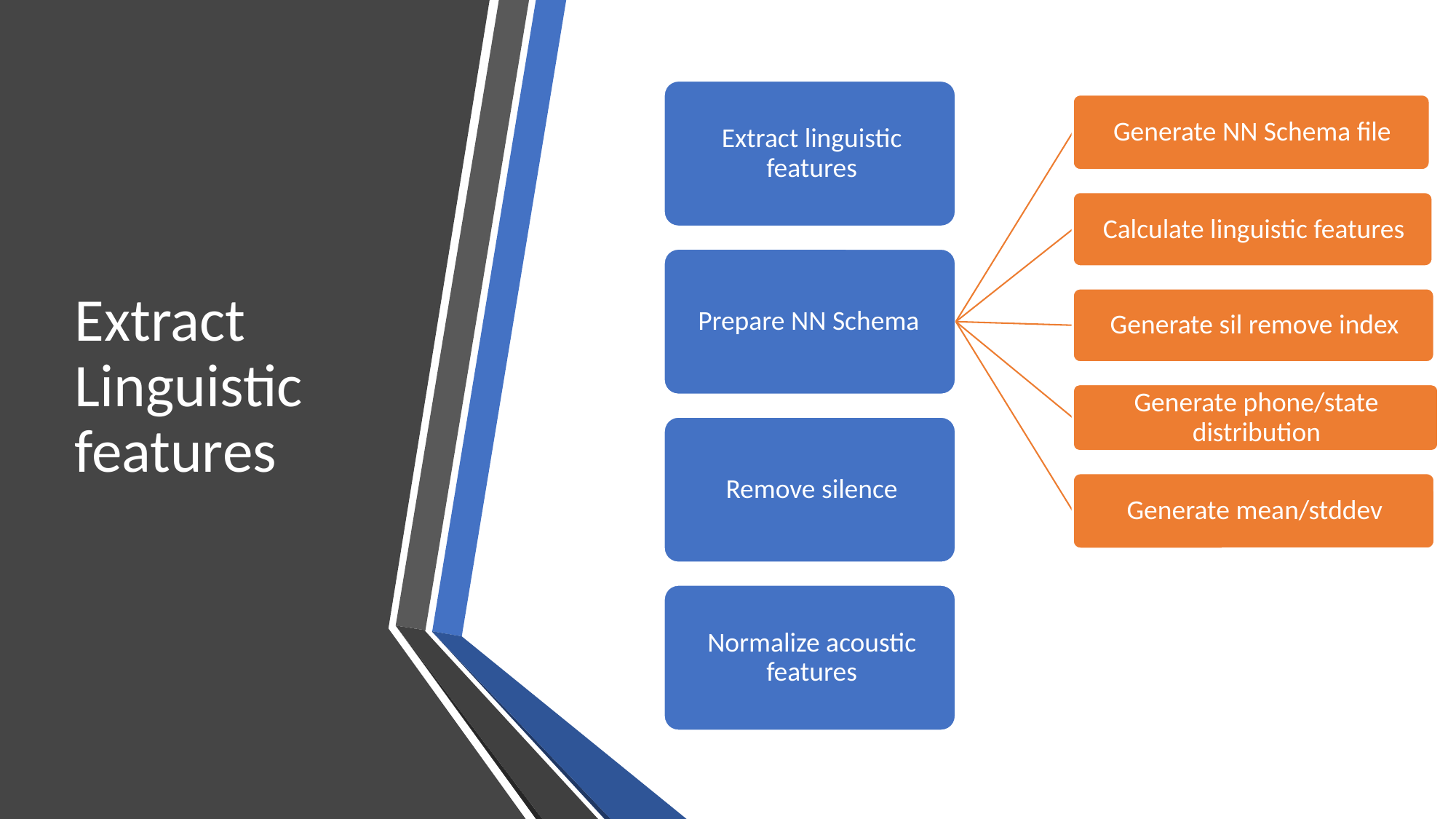

Extract linguistic features
Prepare NN Schema

Generate NN Schema file

Calculate linguistic features

Generate sil remove index

Generate phone/state distribution

Generate mean/stddev
Remove silence
Normalize acoustic features
# Extract Linguistic features